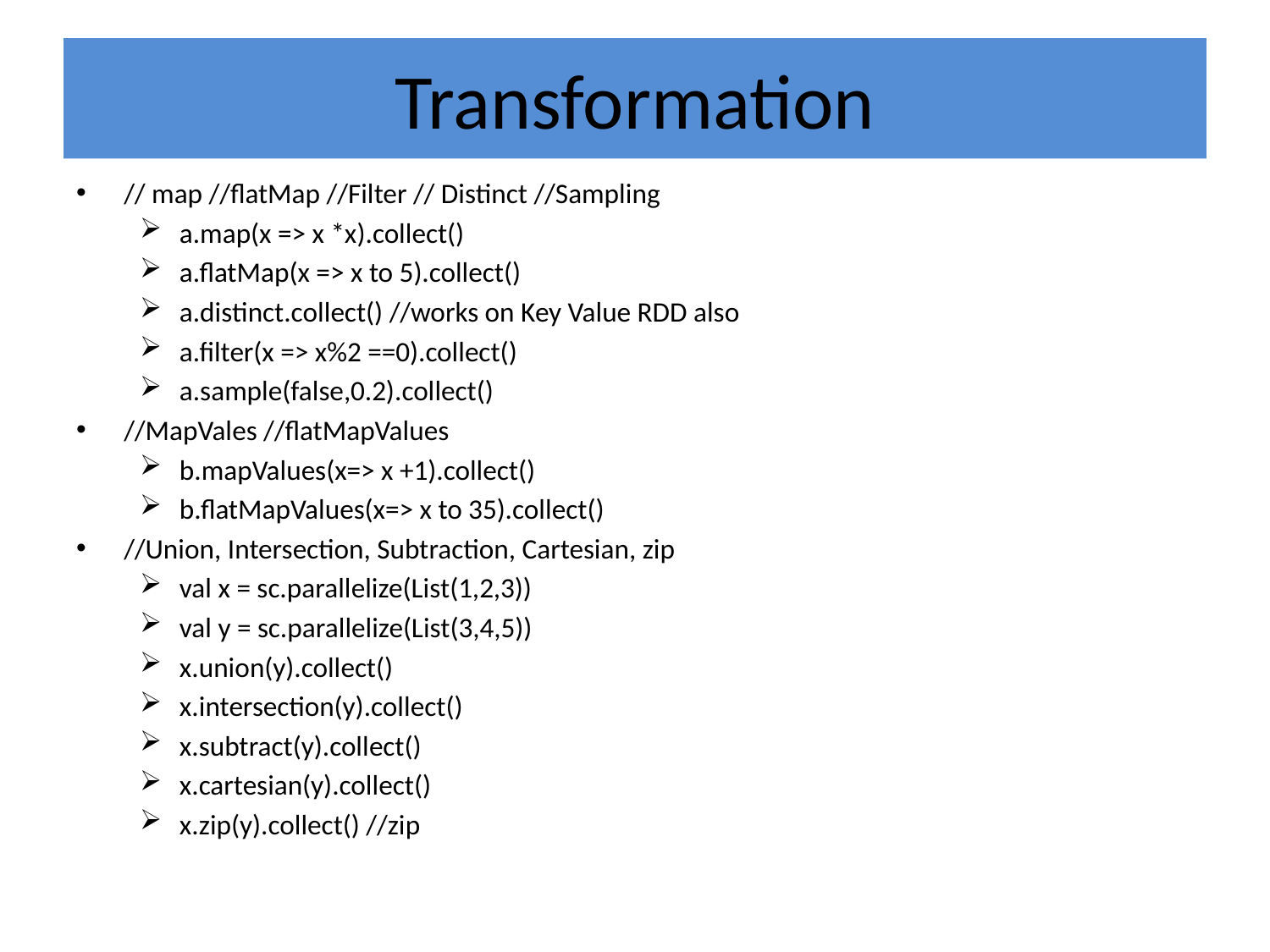

# Transformation
// map //flatMap //Filter // Distinct //Sampling
a.map(x => x *x).collect()
a.flatMap(x => x to 5).collect()
a.distinct.collect() //works on Key Value RDD also
a.filter(x => x%2 ==0).collect()
a.sample(false,0.2).collect()
//MapVales //flatMapValues
b.mapValues(x=> x +1).collect()
b.flatMapValues(x=> x to 35).collect()
//Union, Intersection, Subtraction, Cartesian, zip
val x = sc.parallelize(List(1,2,3))
val y = sc.parallelize(List(3,4,5))
x.union(y).collect()
x.intersection(y).collect()
x.subtract(y).collect()
x.cartesian(y).collect()
x.zip(y).collect() //zip